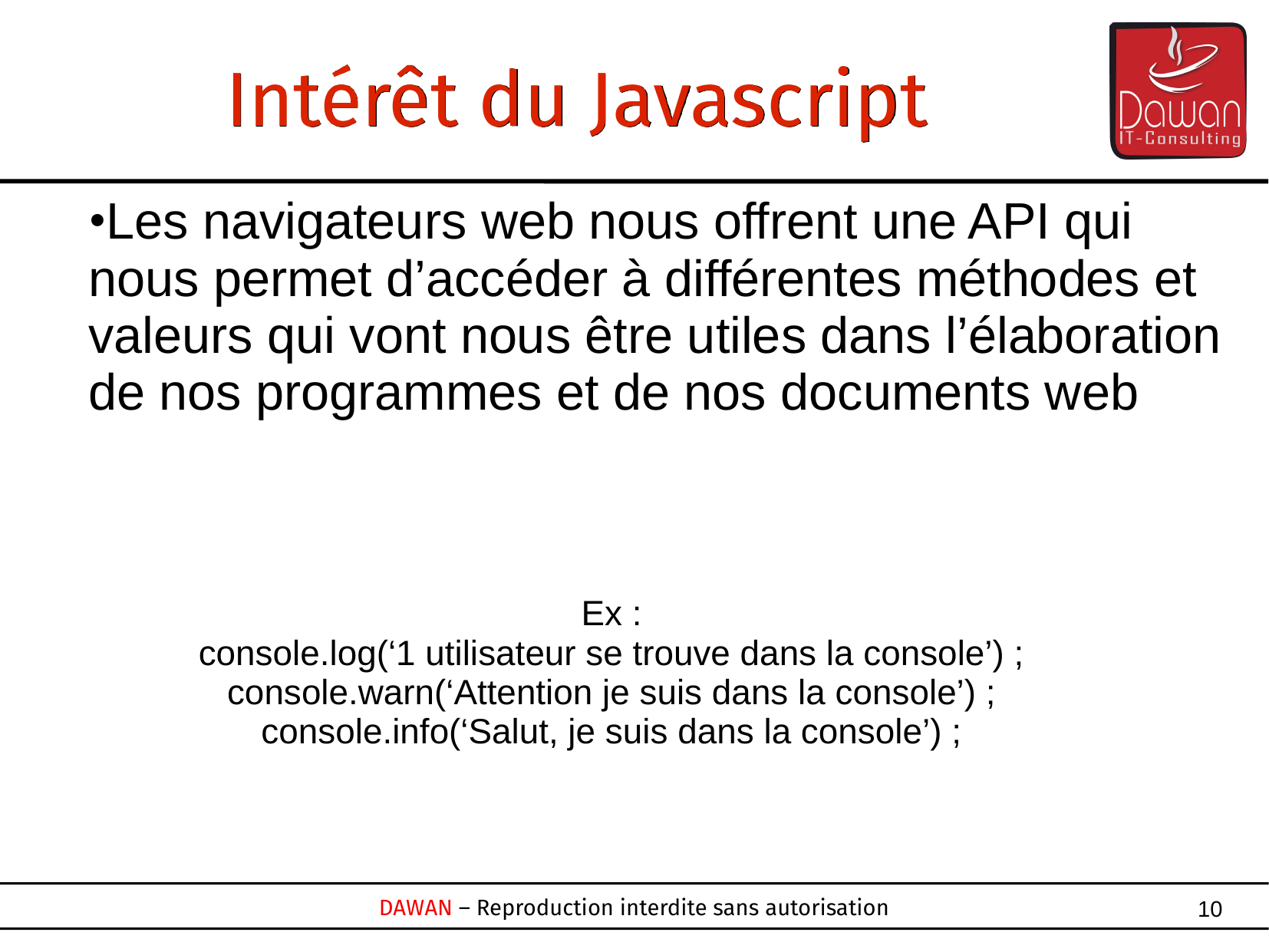

Intérêt du Javascript
Les navigateurs web nous offrent une API qui nous permet d’accéder à différentes méthodes et valeurs qui vont nous être utiles dans l’élaboration de nos programmes et de nos documents web
Ex :
console.log(‘1 utilisateur se trouve dans la console’) ;
console.warn(‘Attention je suis dans la console’) ;
console.info(‘Salut, je suis dans la console’) ;
10